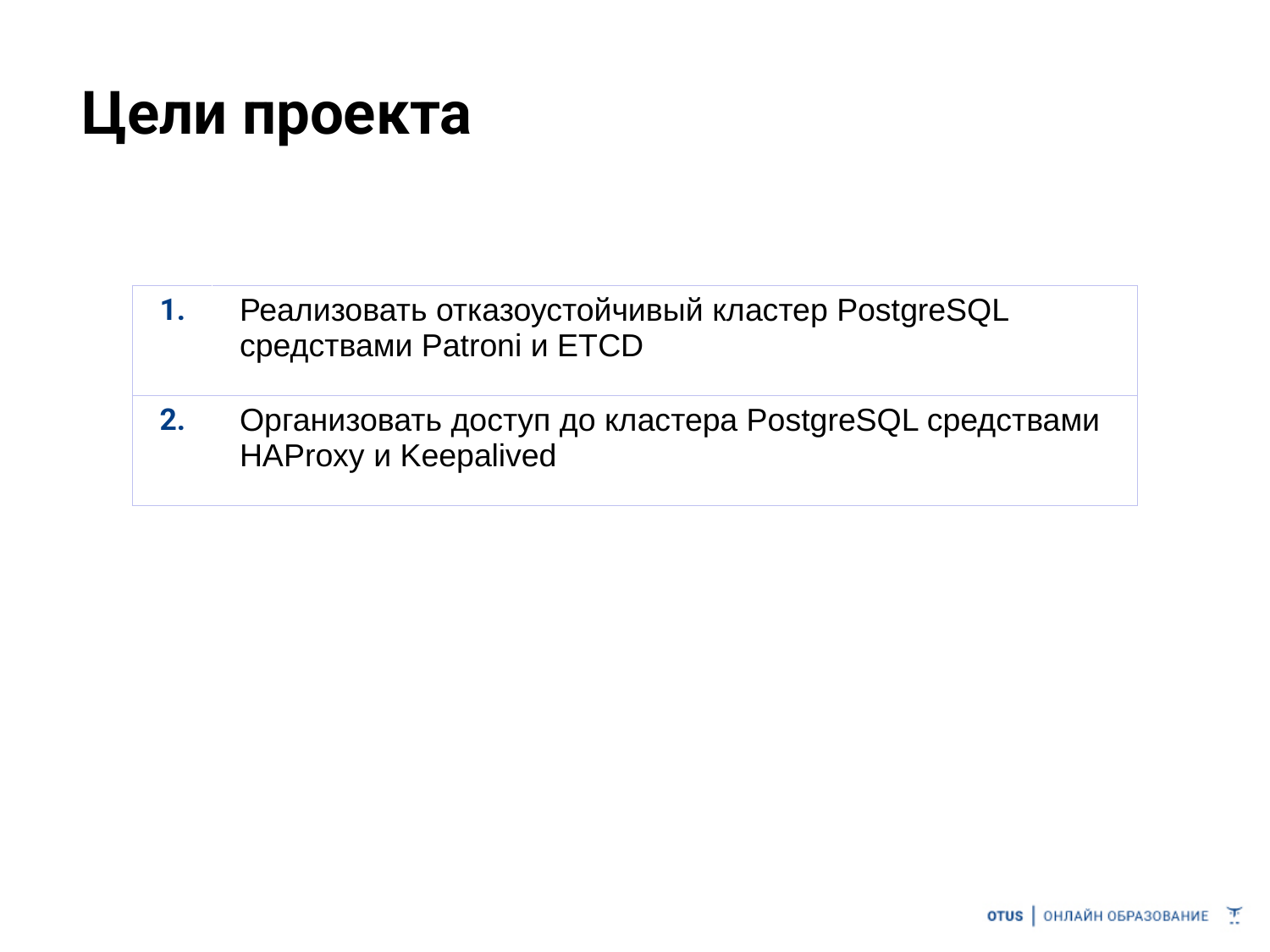

Цели проекта
| 1. | Реализовать отказоустойчивый кластер PostgreSQL средствами Patroni и ETCD |
| --- | --- |
| 2. | Организовать доступ до кластера PostgreSQL средствами HAProxy и Keepalived |